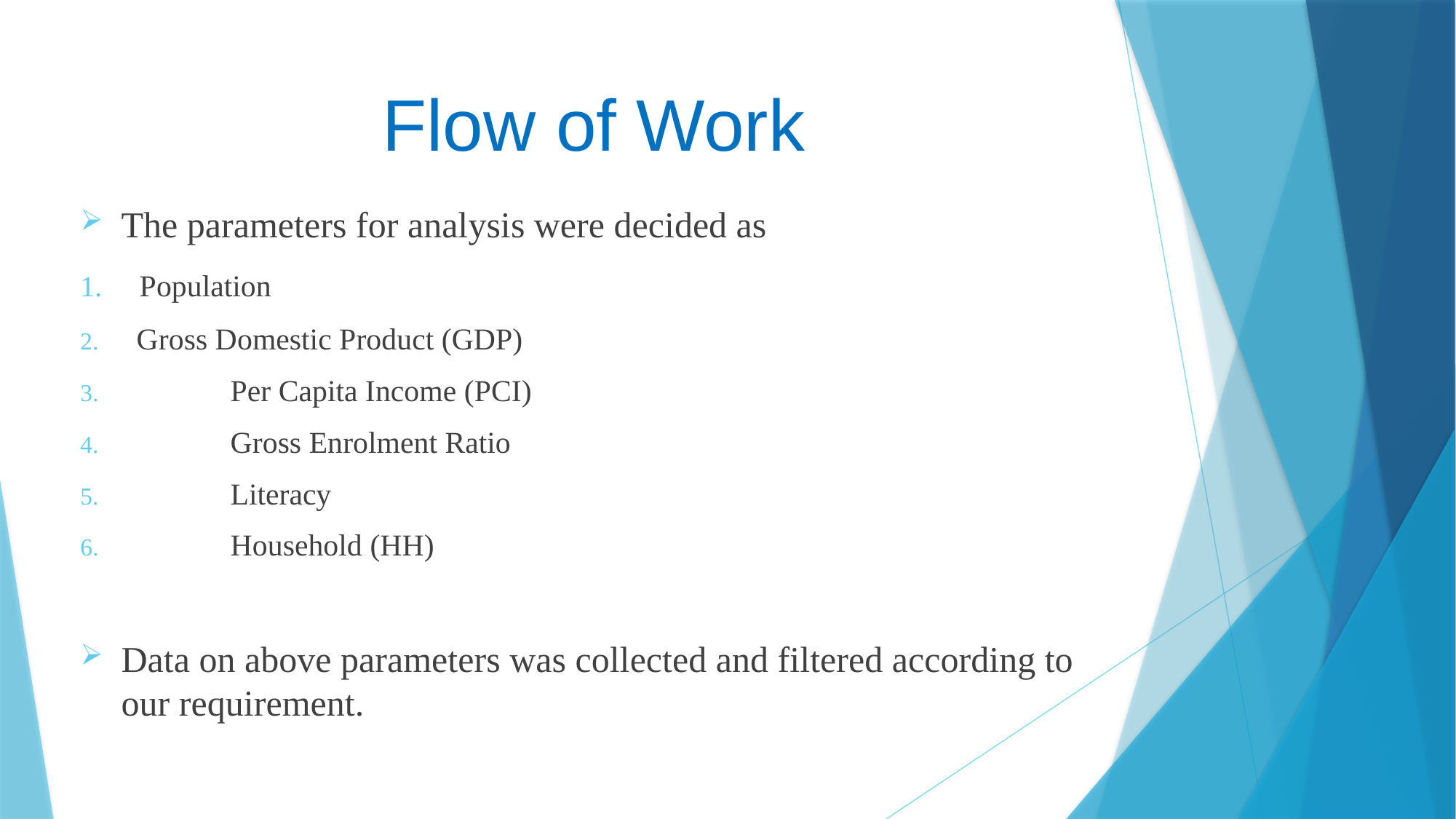

# Flow of Work
The parameters for analysis were decided as
  Population
  Gross Domestic Product (GDP)
	Per Capita Income (PCI)
	Gross Enrolment Ratio
	Literacy
	Household (HH)

Data on above parameters was collected and filtered according to our requirement.